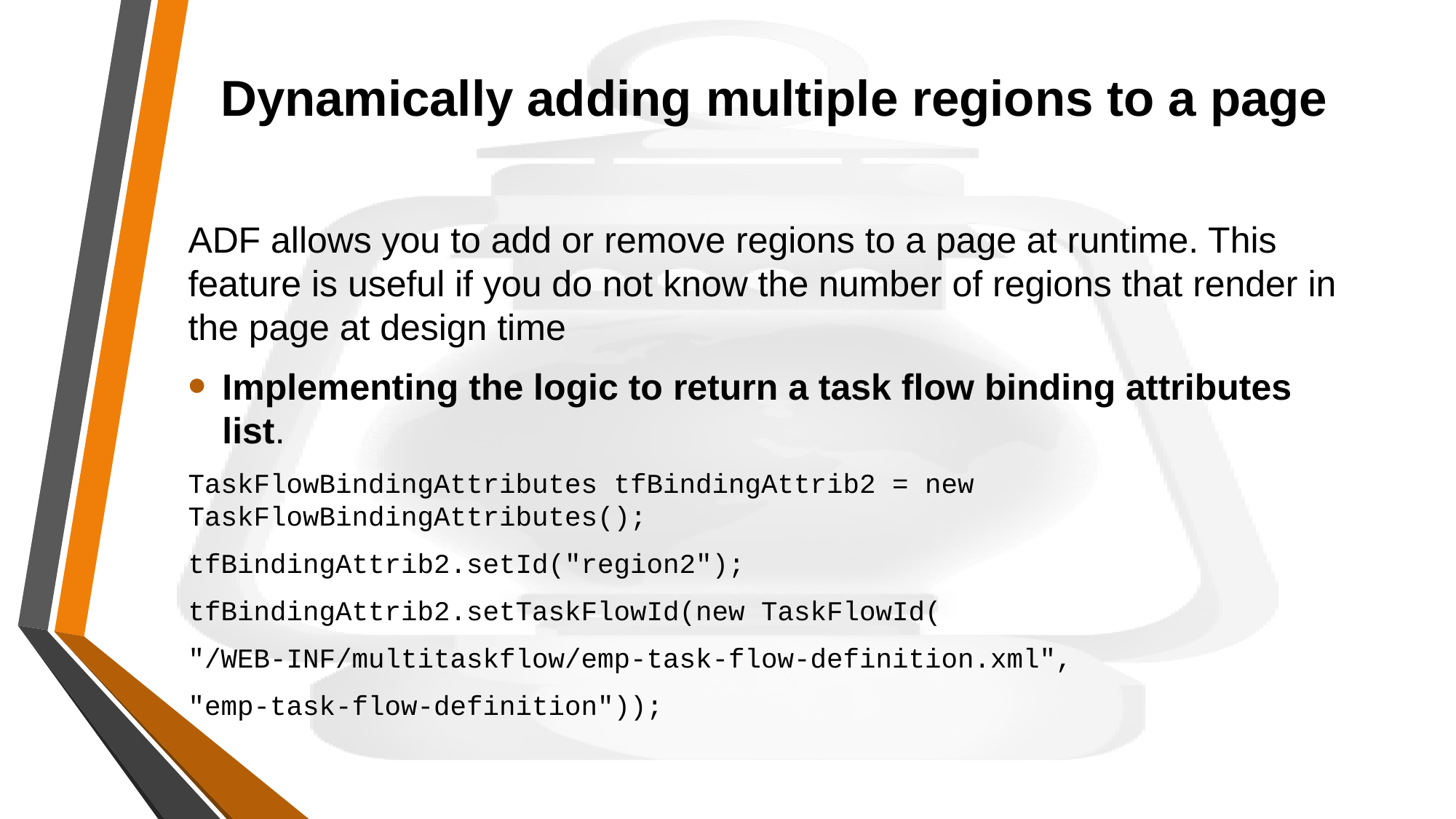

# Dynamically adding multiple regions to a page
ADF allows you to add or remove regions to a page at runtime. This feature is useful if you do not know the number of regions that render in the page at design time
Implementing the logic to return a task flow binding attributes list.
TaskFlowBindingAttributes tfBindingAttrib2 = new TaskFlowBindingAttributes();
tfBindingAttrib2.setId("region2");
tfBindingAttrib2.setTaskFlowId(new TaskFlowId(
"/WEB-INF/multitaskflow/emp-task-flow-definition.xml",
"emp-task-flow-definition"));